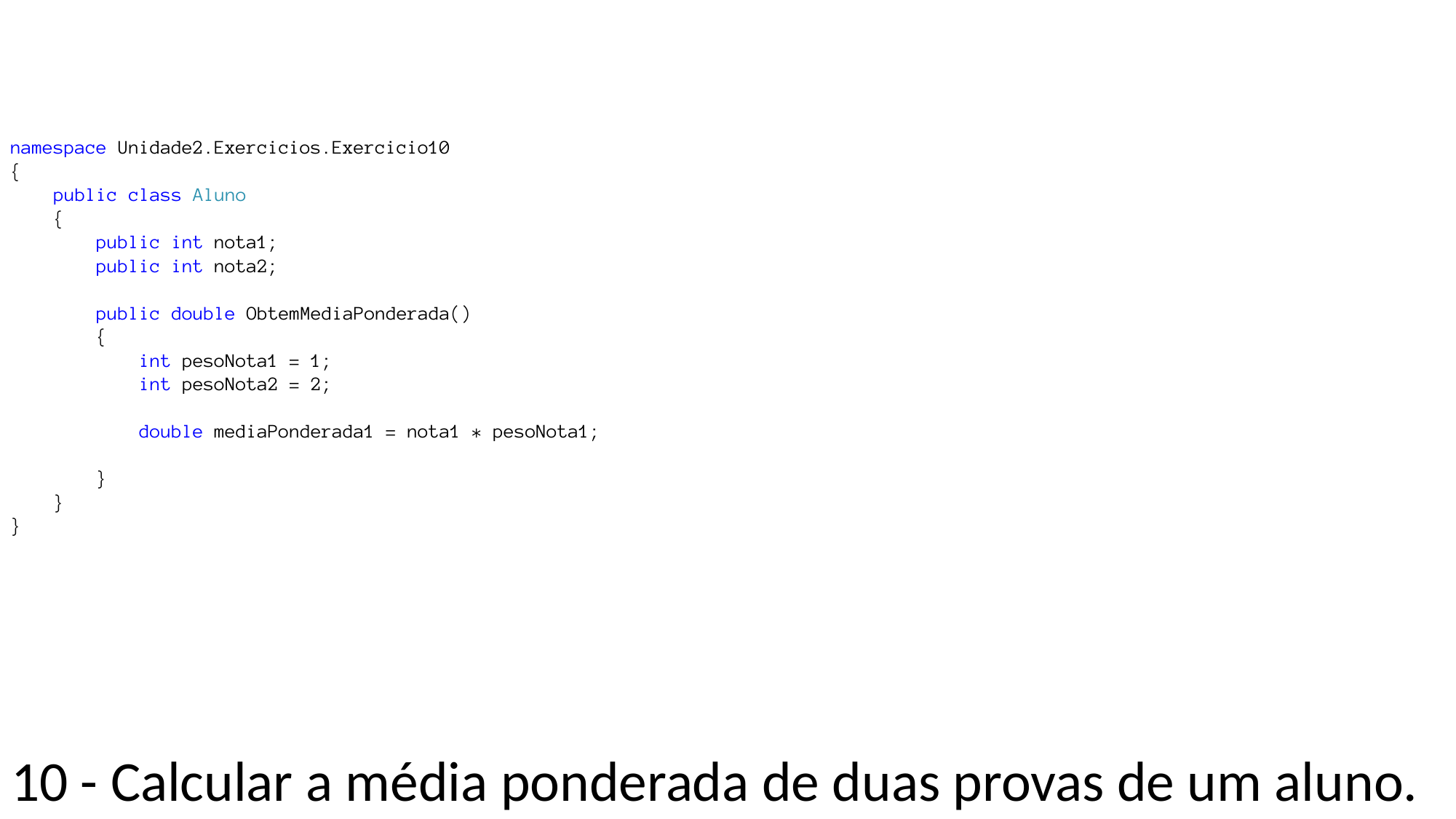

namespace Unidade2.Exercicios.Exercicio10
{
    public class Aluno
    {
        public int nota1;
        public int nota2;

        public double ObtemMediaPonderada()
        {
            int pesoNota1 = 1;
            int pesoNota2 = 2;

            double mediaPonderada1 = nota1 * pesoNota1;

        }
    }
}
# 10 - Calcular a média ponderada de duas provas de um aluno.